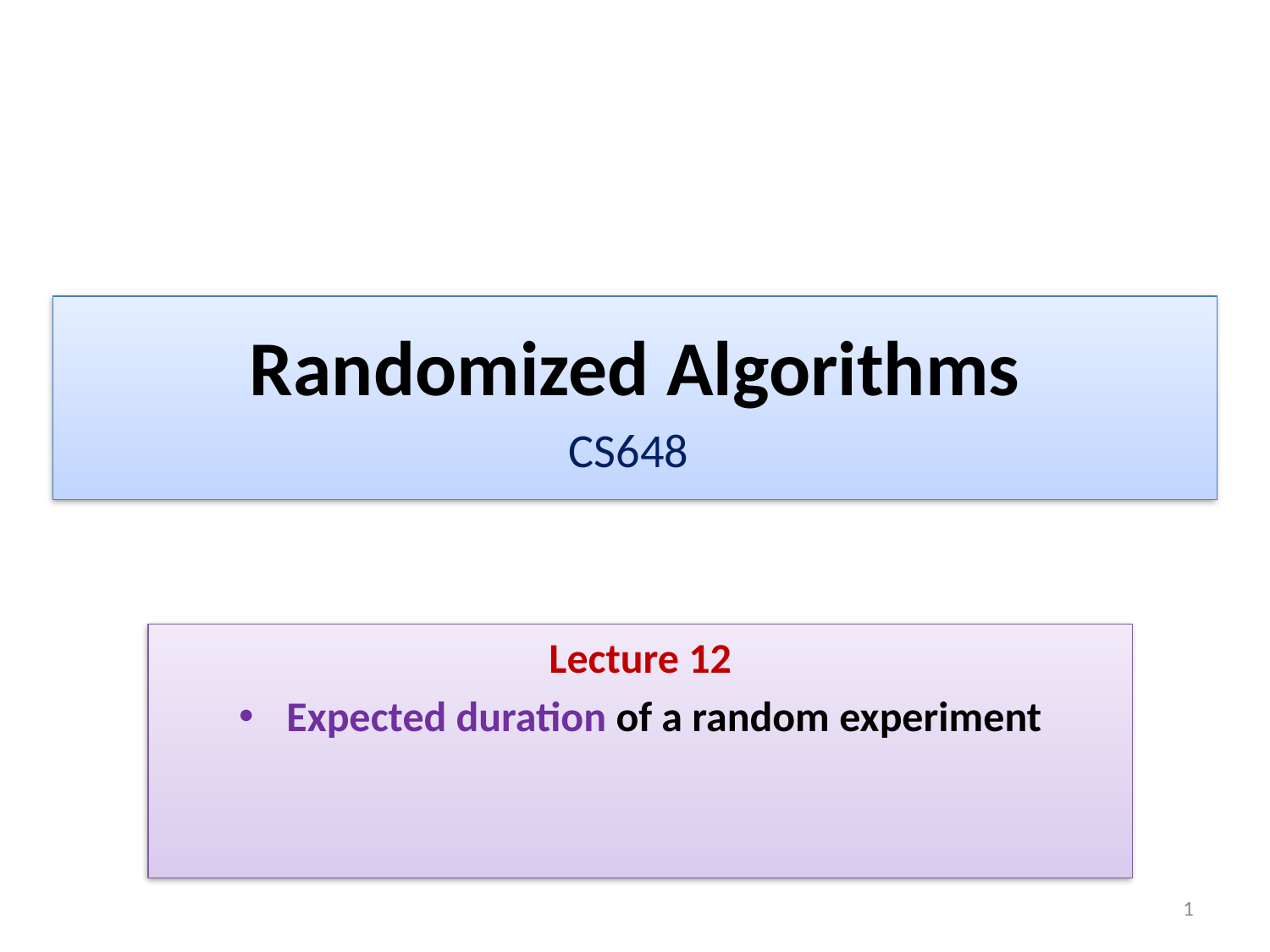

# Randomized Algorithms CS648
Lecture 12
Expected duration of a random experiment

1